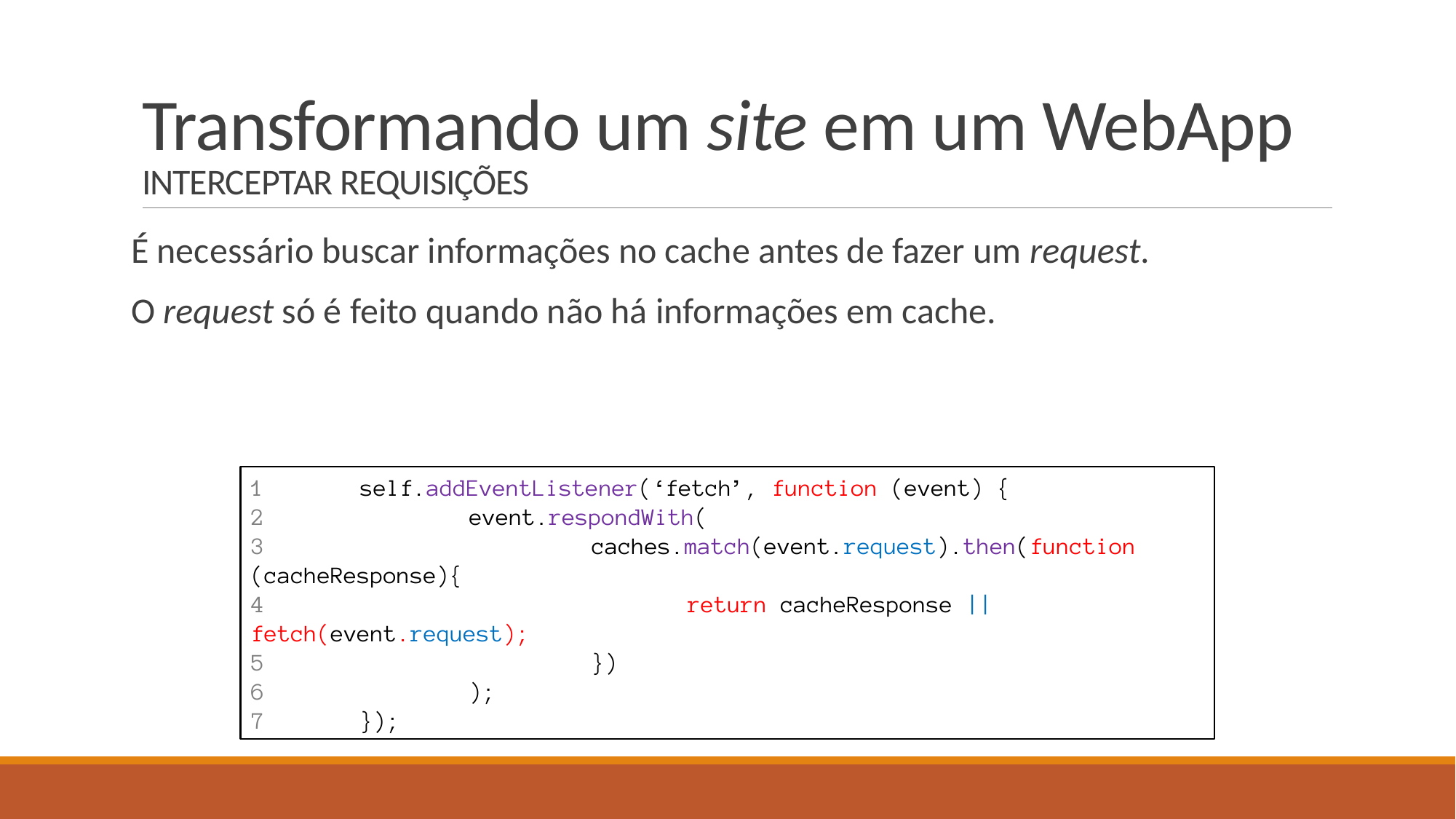

# Transformando um site em um WebApp INTERCEPTAR REQUISIÇÕES
É necessário buscar informações no cache antes de fazer um request.
O request só é feito quando não há informações em cache.
1	self.addEventListener(‘fetch’, function (event) {
2		event.respondWith(
3			 caches.match(event.request).then(function (cacheResponse){
4				return cacheResponse || fetch(event.request);
5			 })
6		);
7	});